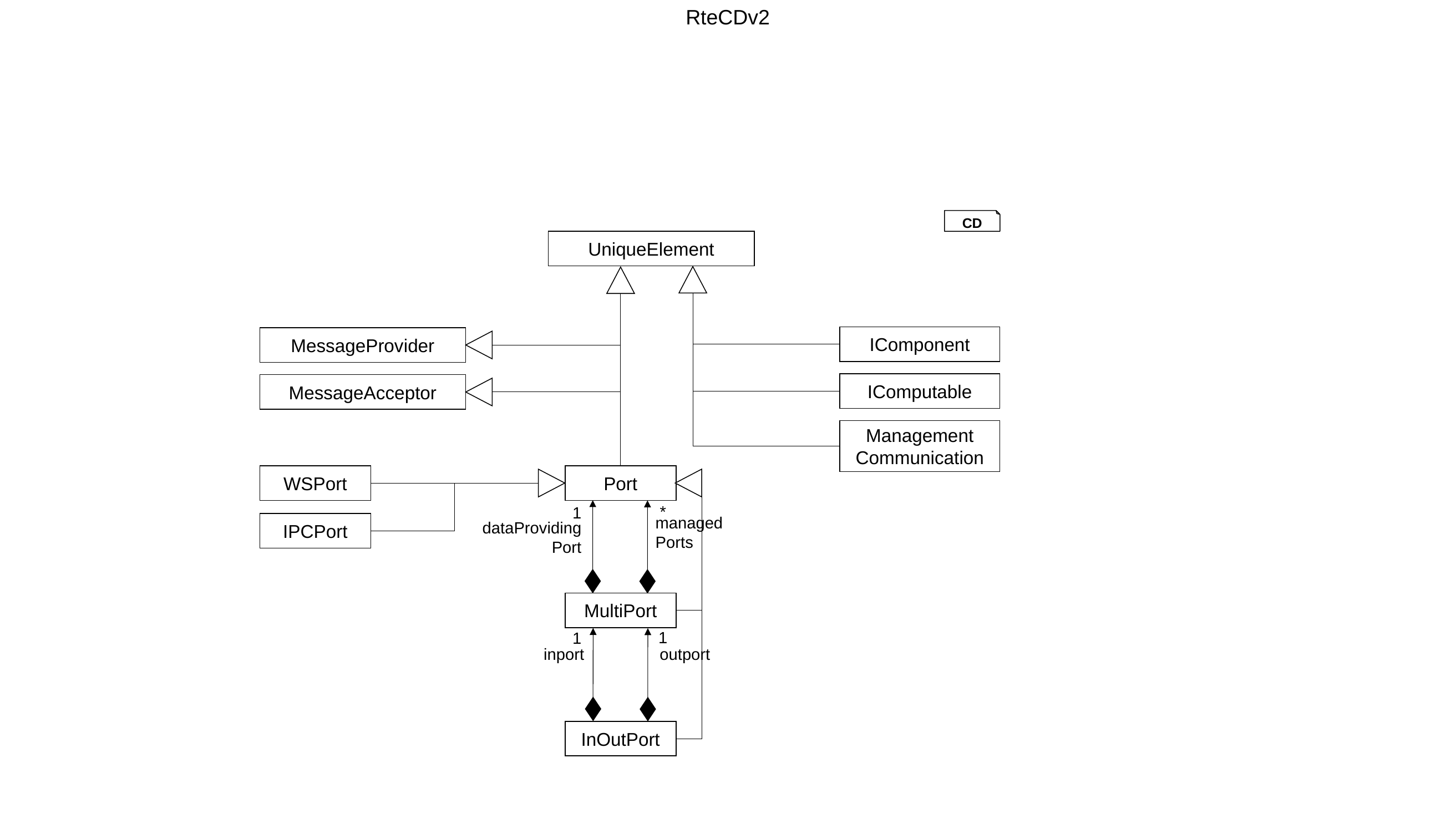

RteCDv2
CD
UniqueElement

IComponent
MessageProvider

IComputable
MessageAcceptor

Management
Communication
Port
WSPort

*
1

managed
Ports
IPCPort
dataProviding
Port
MultiPort
1
1

inport
outport
InOutPort